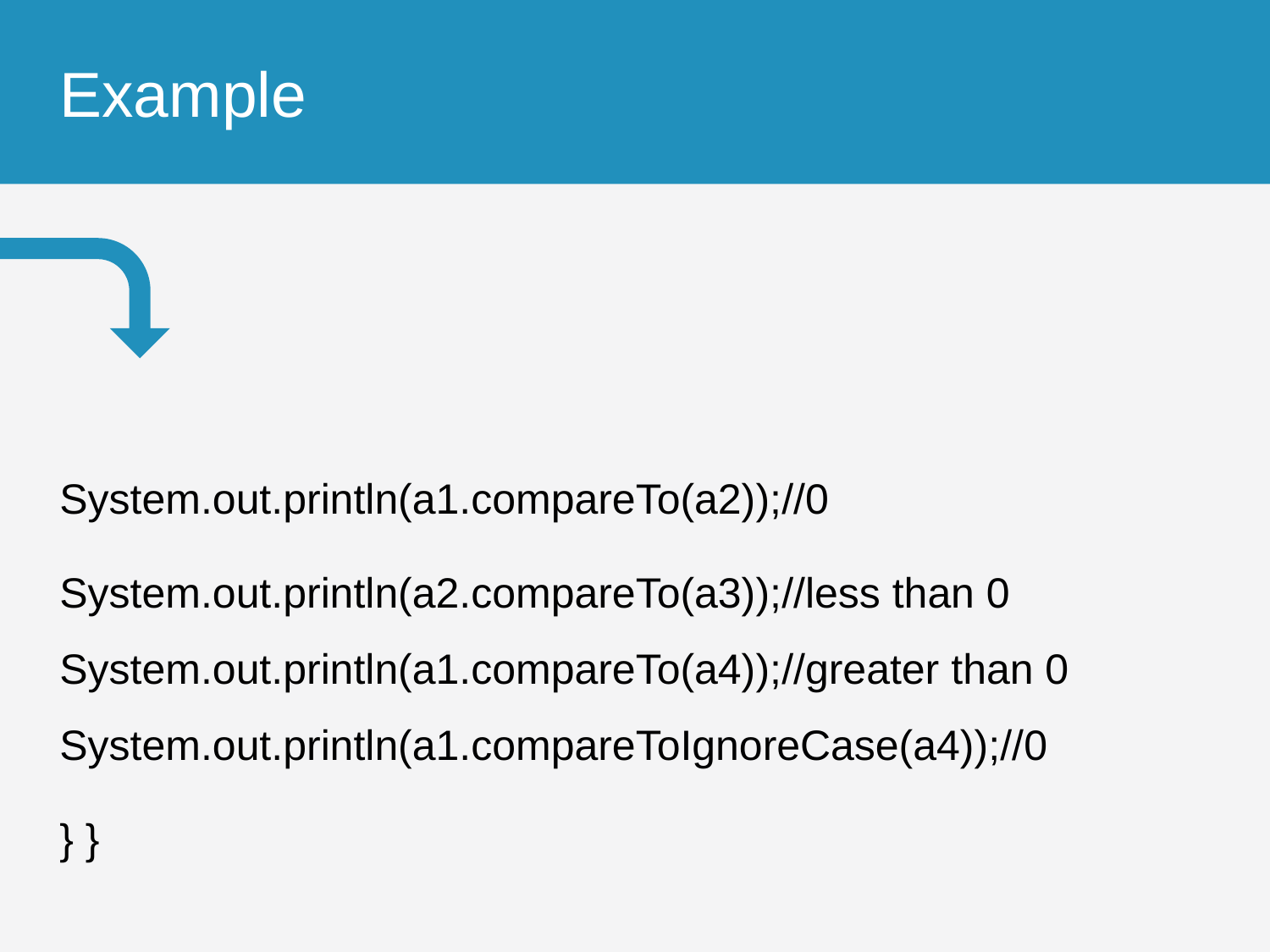

# Example

System.out.println(a1.compareTo(a2));//0
System.out.println(a2.compareTo(a3));//less than 0 System.out.println(a1.compareTo(a4));//greater than 0 System.out.println(a1.compareToIgnoreCase(a4));//0
} }